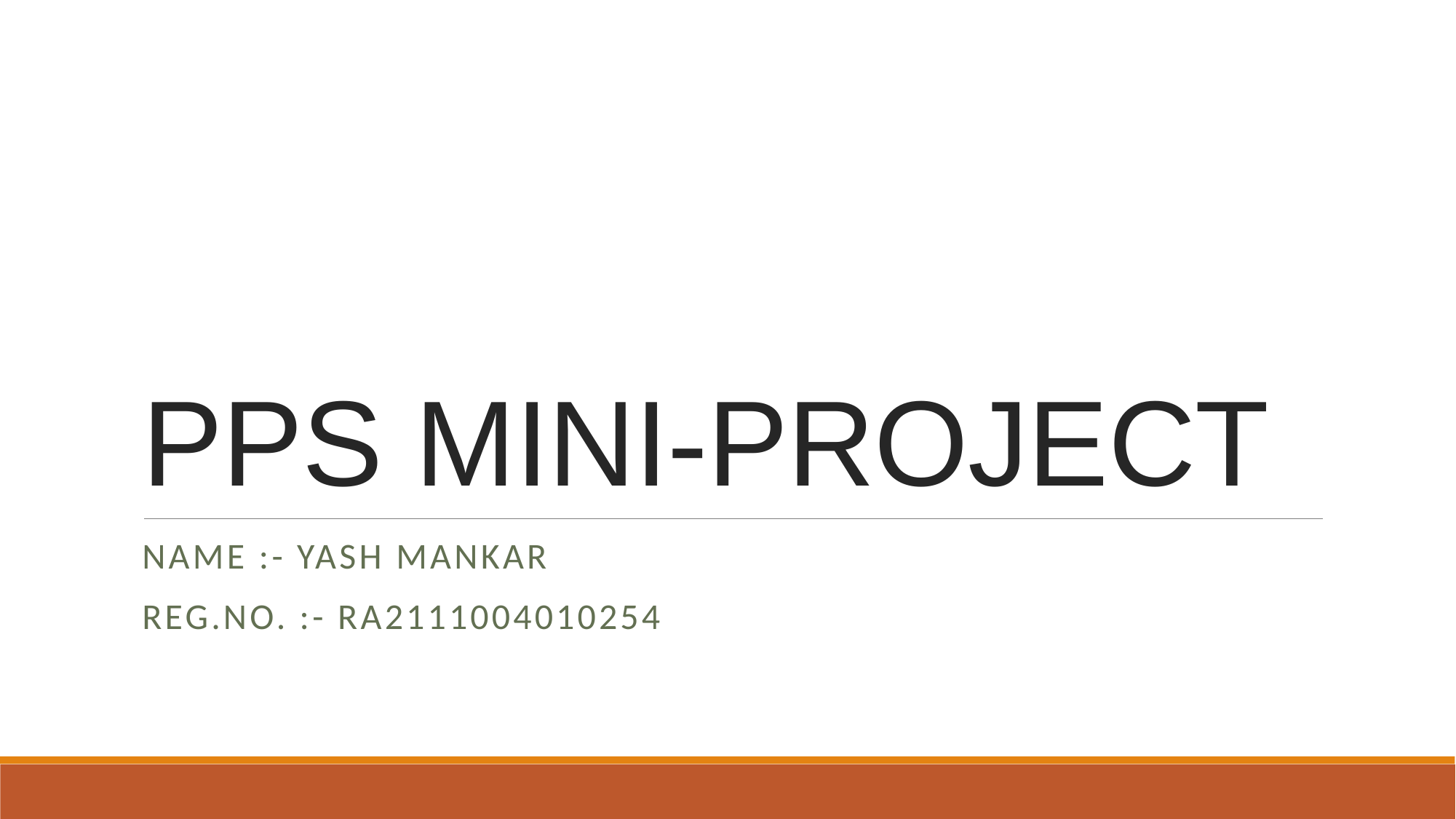

# PPS MINI-PROJECT
Name :- Yash mankar
Reg.no. :- Ra2111004010254